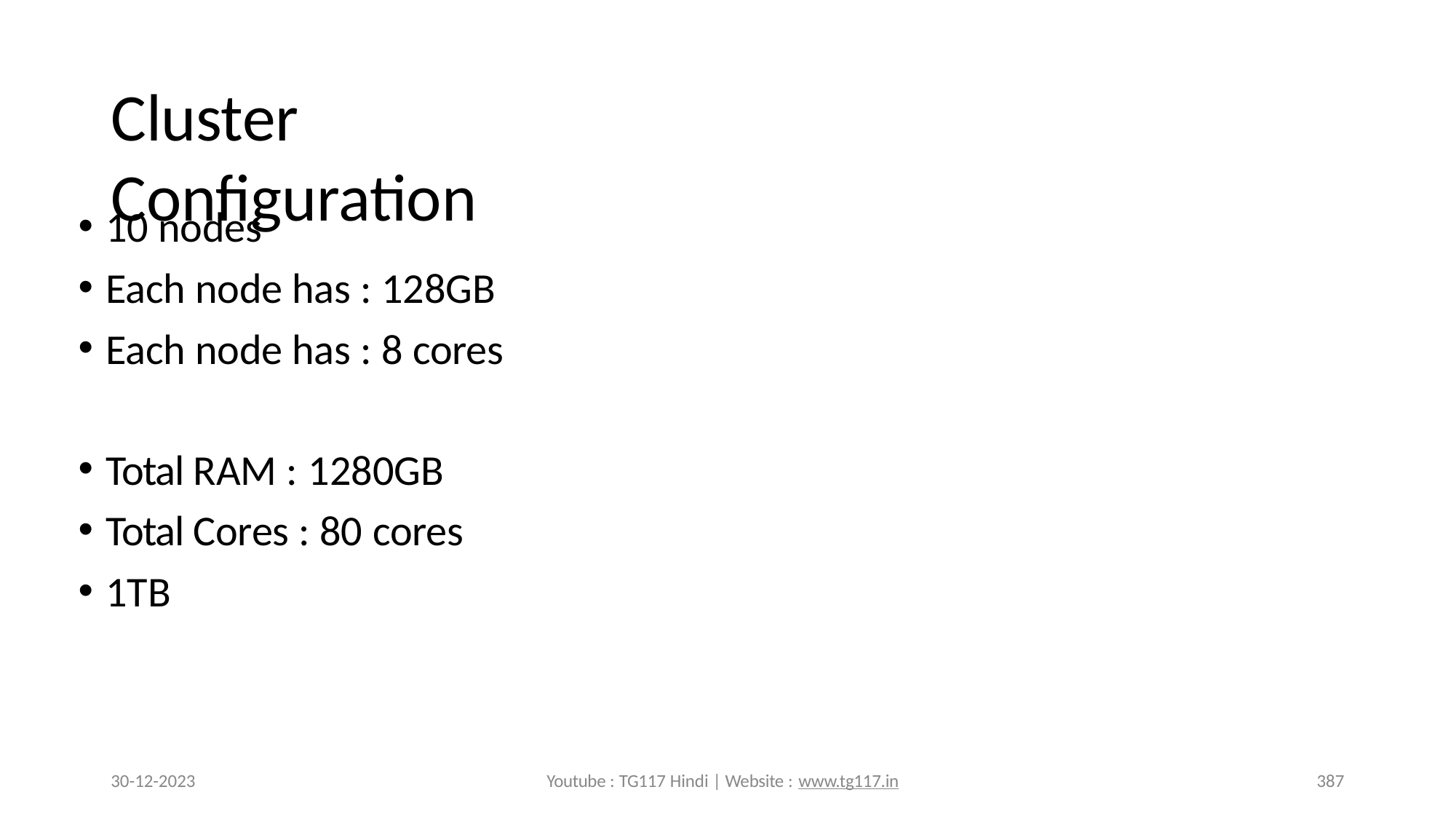

# Cluster Configuration
10 nodes
Each node has : 128GB
Each node has : 8 cores

Total RAM : 1280GB
Total Cores : 80 cores
1TB
30-12-2023
Youtube : TG117 Hindi | Website : www.tg117.in
387